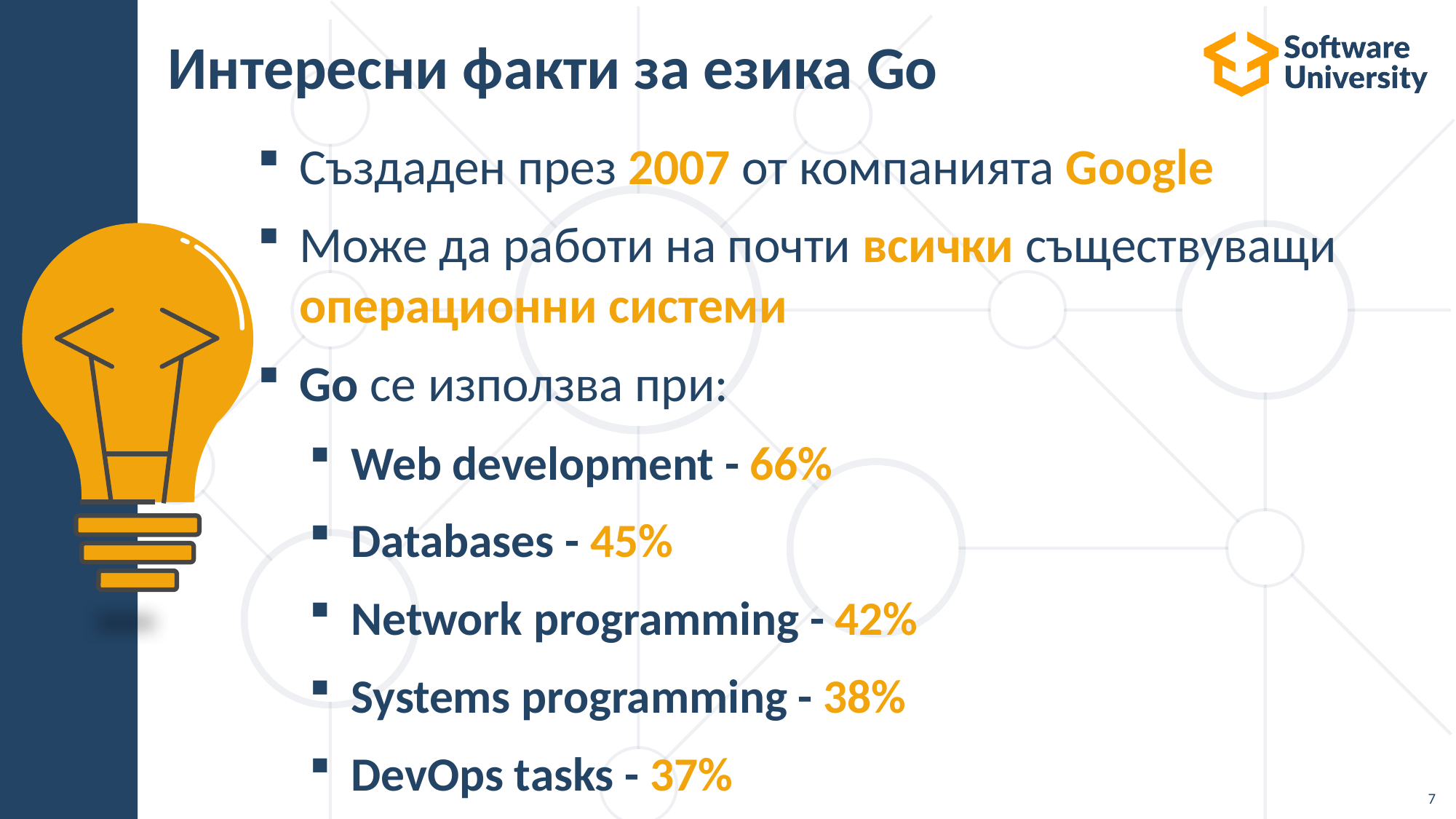

# Интересни факти за езика Go
Създаден през 2007 от компанията Google
Може да работи на почти всички съществуващи операционни системи
Go се използва при:
Web development - 66%
Databases - 45%
Network programming - 42%
Systems programming - 38%
DevOps tasks - 37%

7